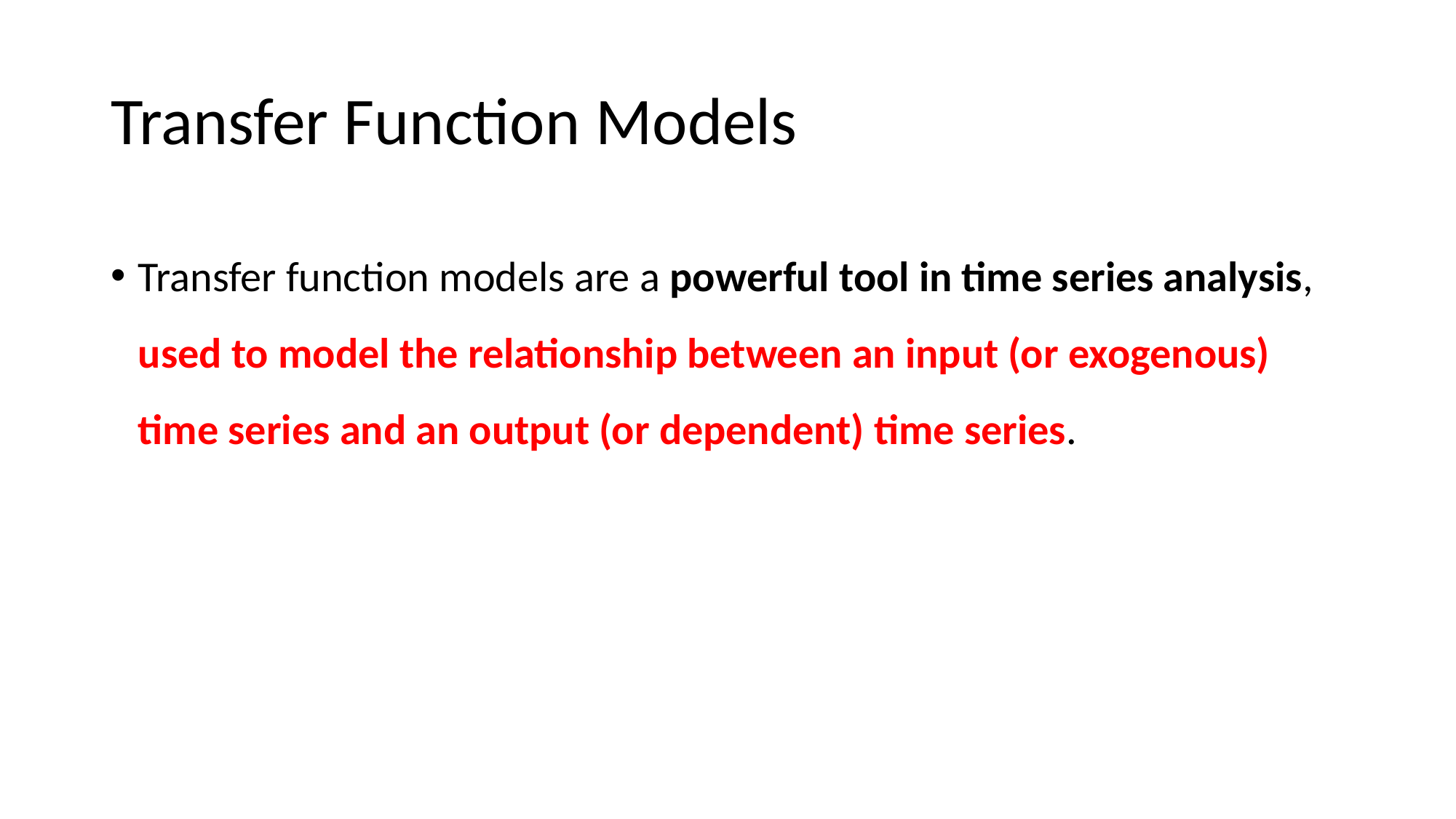

# Transfer Function Models
Transfer function models are a powerful tool in time series analysis, used to model the relationship between an input (or exogenous) time series and an output (or dependent) time series.